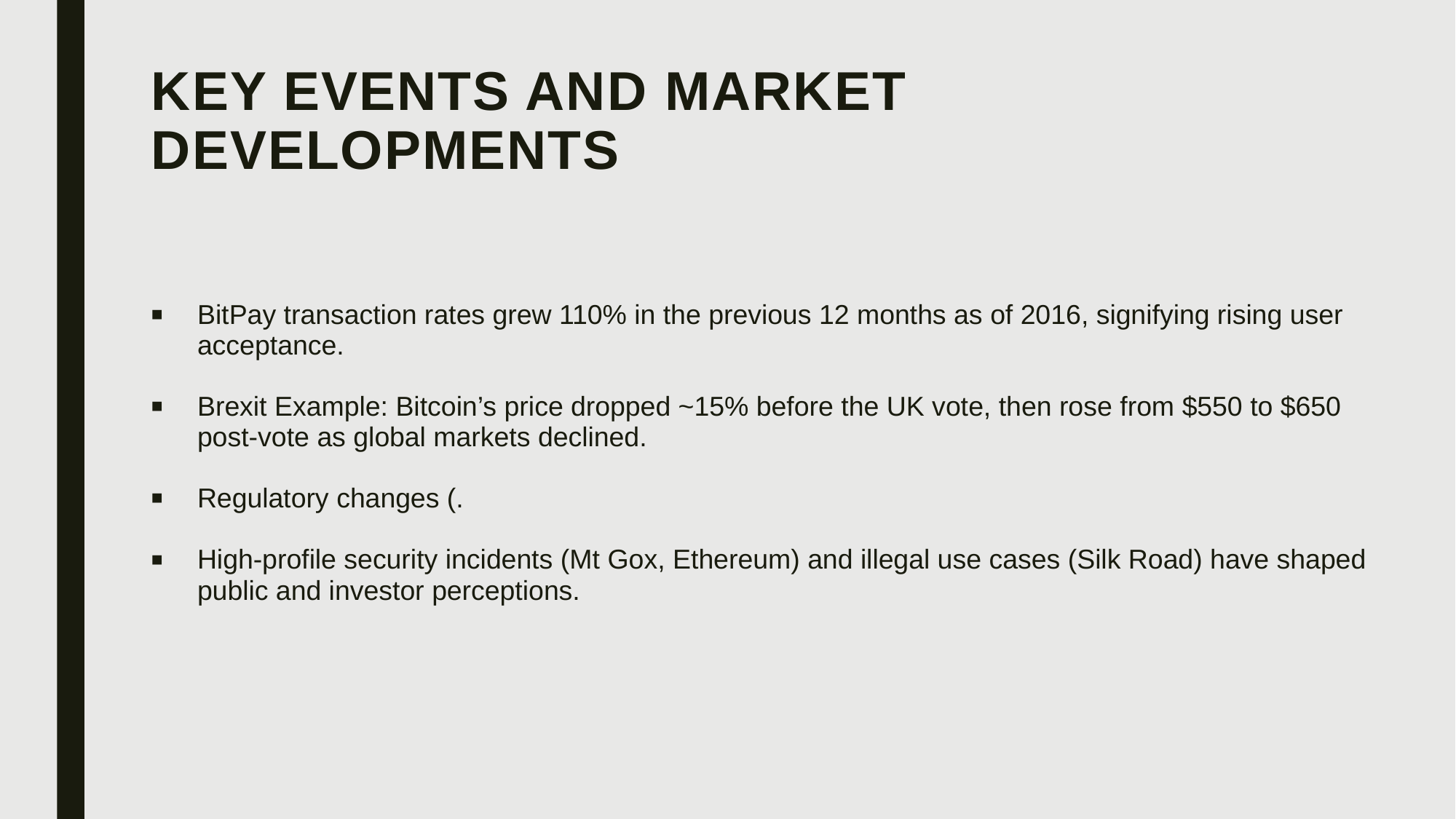

# Key Events and Market Developments

BitPay transaction rates grew 110% in the previous 12 months as of 2016, signifying rising user acceptance.
Brexit Example: Bitcoin’s price dropped ~15% before the UK vote, then rose from $550 to $650 post-vote as global markets declined.
Regulatory changes (.
High-profile security incidents (Mt Gox, Ethereum) and illegal use cases (Silk Road) have shaped public and investor perceptions.